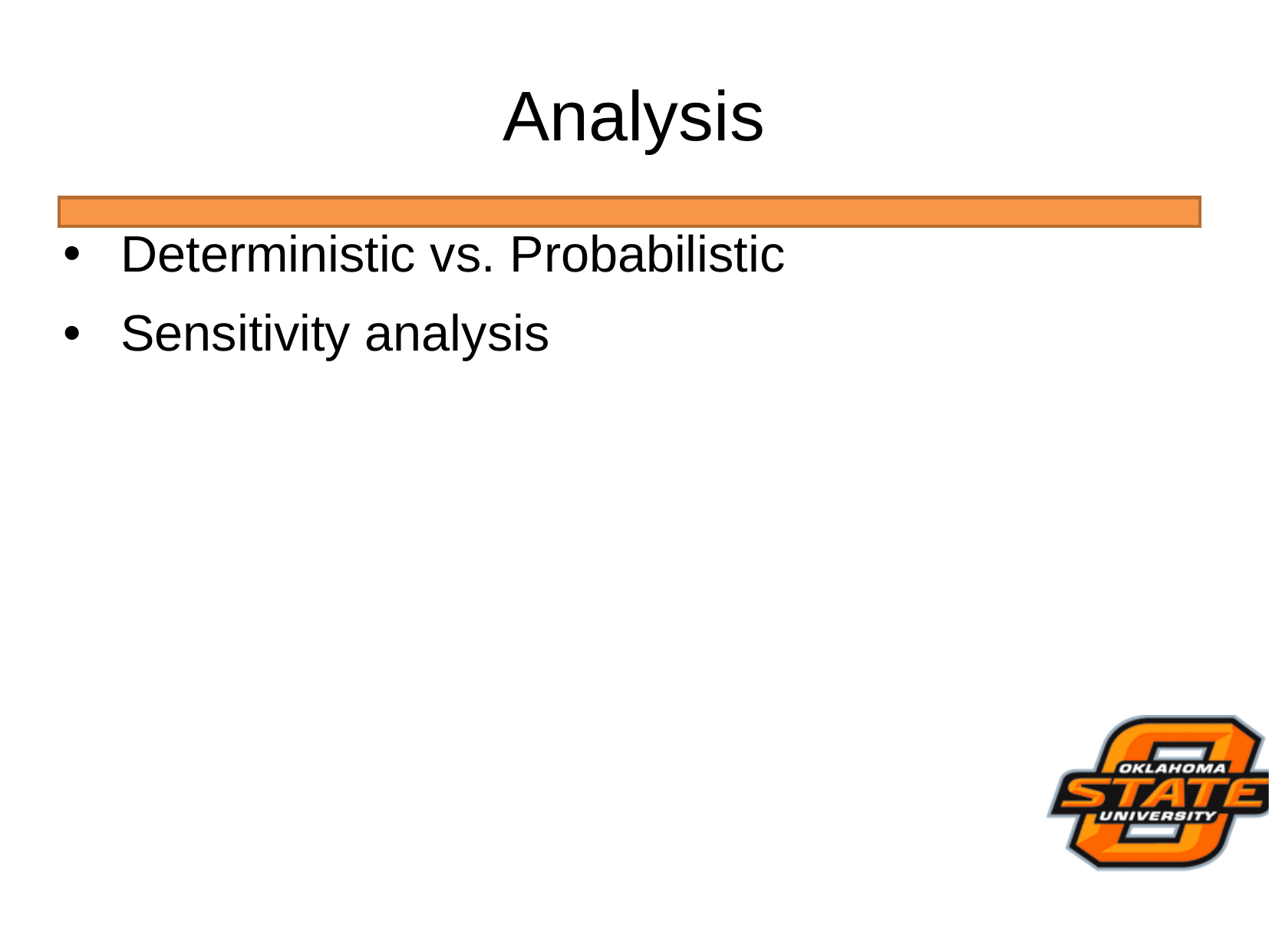

# Analysis
Deterministic vs. Probabilistic
Sensitivity analysis